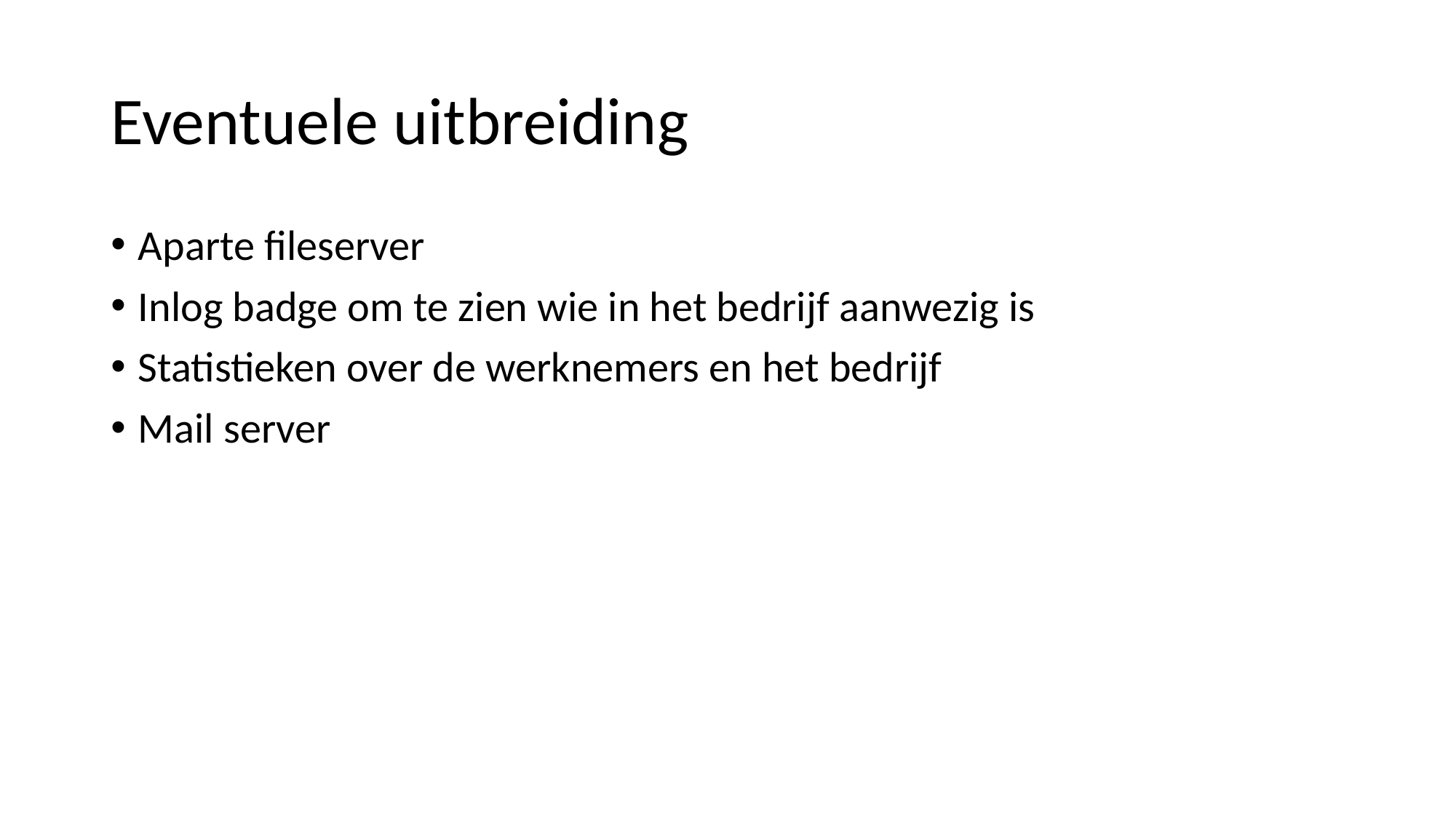

# Eventuele uitbreiding
Aparte fileserver
Inlog badge om te zien wie in het bedrijf aanwezig is
Statistieken over de werknemers en het bedrijf
Mail server